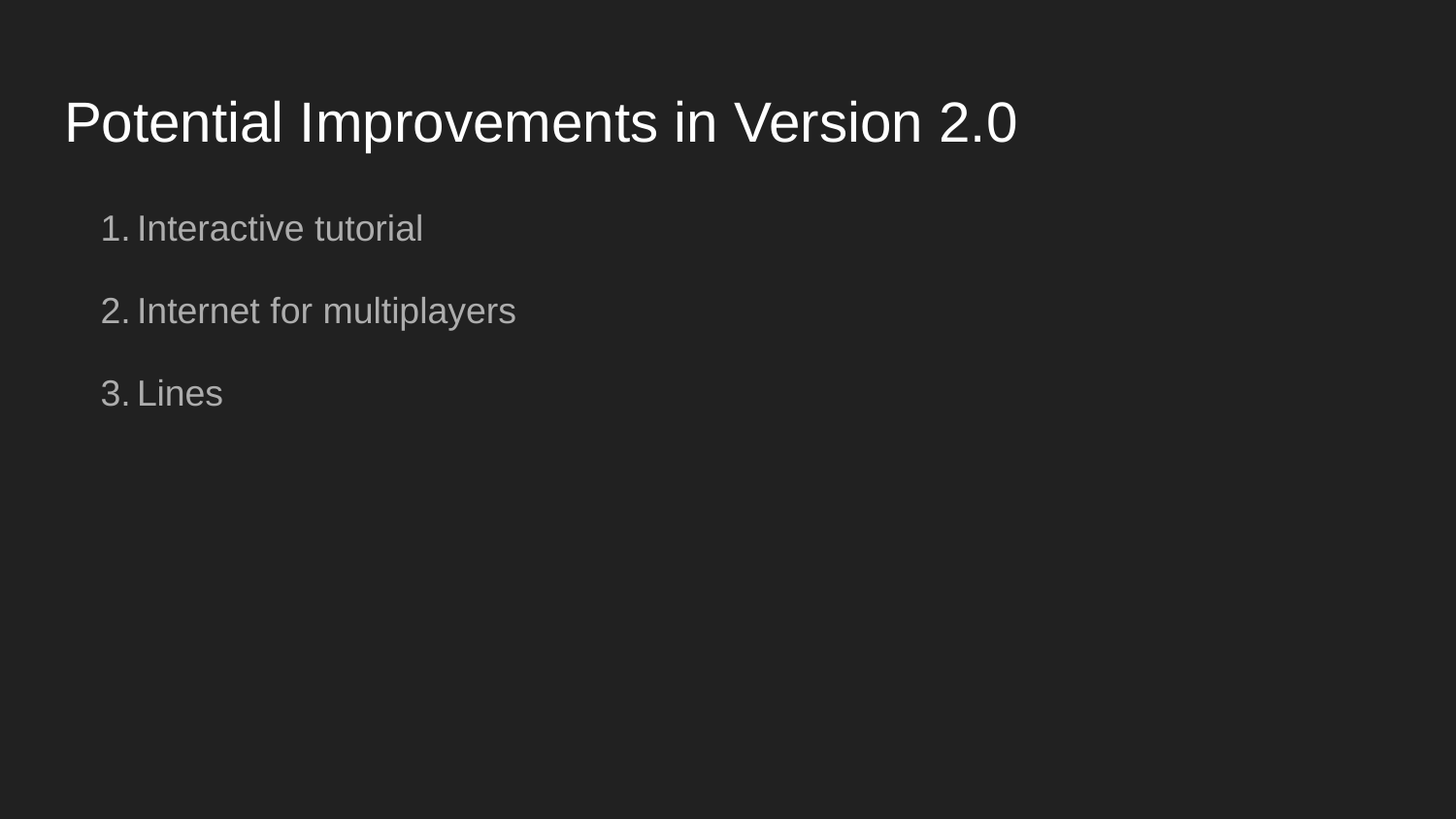

# Potential Improvements in Version 2.0
Interactive tutorial
Internet for multiplayers
Lines